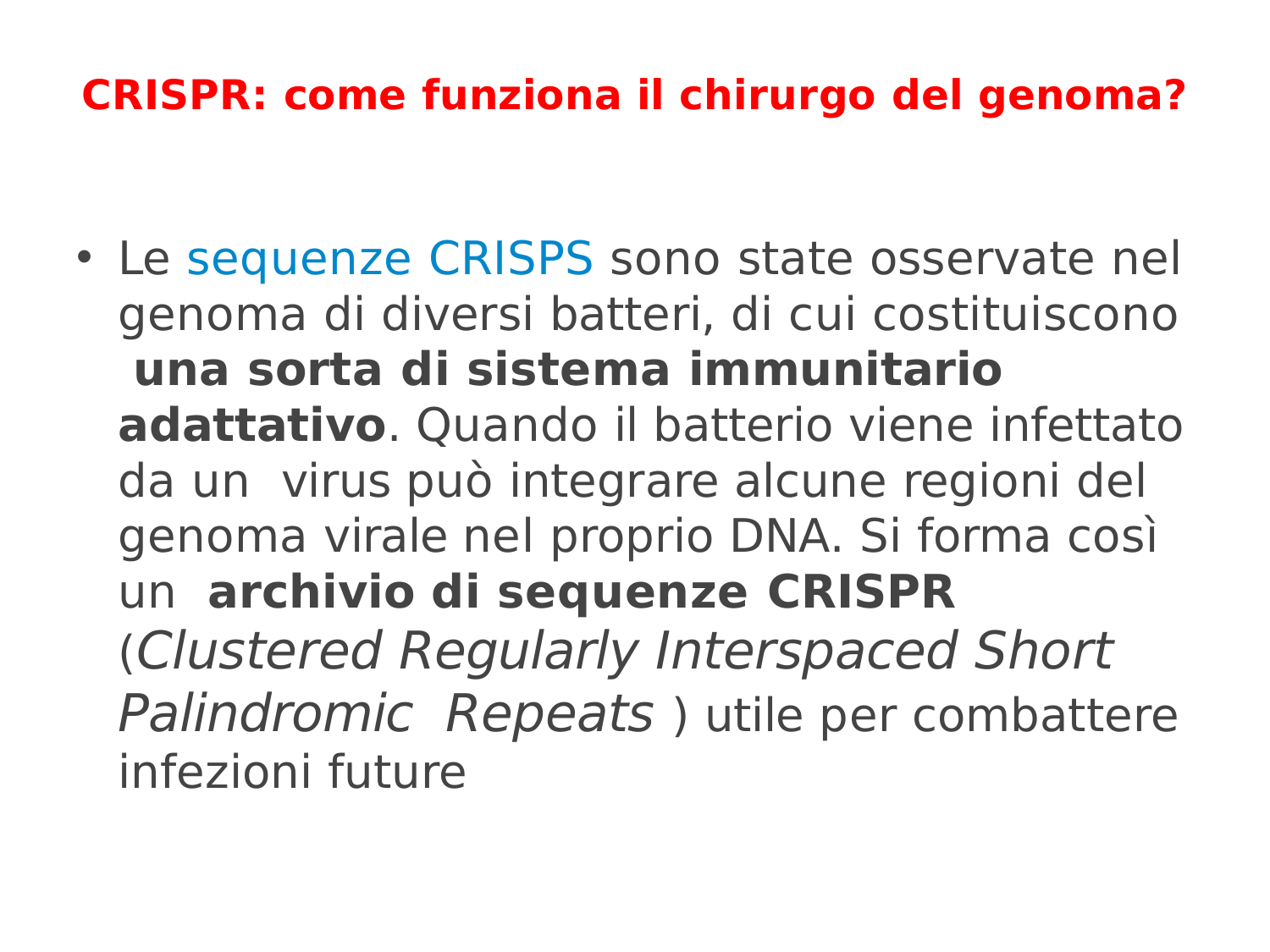

# CRISPR: come funziona il chirurgo del genoma?
Le sequenze CRISPS sono state osservate nel genoma di diversi batteri, di cui costituiscono  una sorta di sistema immunitario adattativo. Quando il batterio viene infettato da un  virus può integrare alcune regioni del genoma virale nel proprio DNA. Si forma così un  archivio di sequenze CRISPR (Clustered Regularly Interspaced Short Palindromic  Repeats ) utile per combattere infezioni future